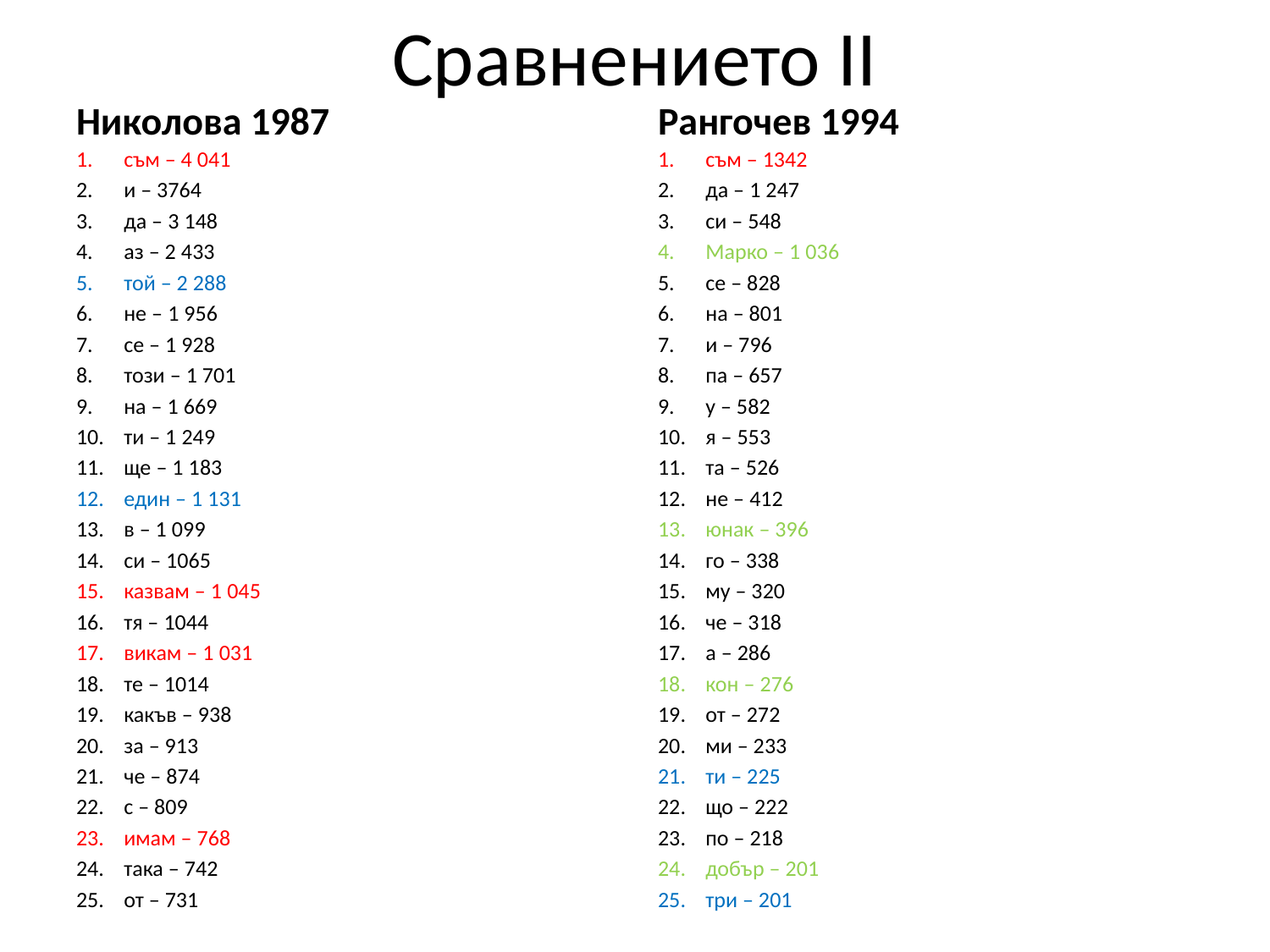

# Сравнението ІІ
Николова 1987
Рангочев 1994
съм – 4 041
и – 3764
да – 3 148
аз – 2 433
той – 2 288
не – 1 956
се – 1 928
този – 1 701
на – 1 669
ти – 1 249
ще – 1 183
един – 1 131
в – 1 099
си – 1065
казвам – 1 045
тя – 1044
викам – 1 031
те – 1014
какъв – 938
за – 913
че – 874
с – 809
имам – 768
така – 742
от – 731

съм – 1342
да – 1 247
си – 548
Марко – 1 036
се – 828
на – 801
и – 796
па – 657
у – 582
я – 553
та – 526
не – 412
юнак – 396
го – 338
му – 320
че – 318
а – 286
кон – 276
от – 272
ми – 233
ти – 225
що – 222
по – 218
добър – 201
три – 201